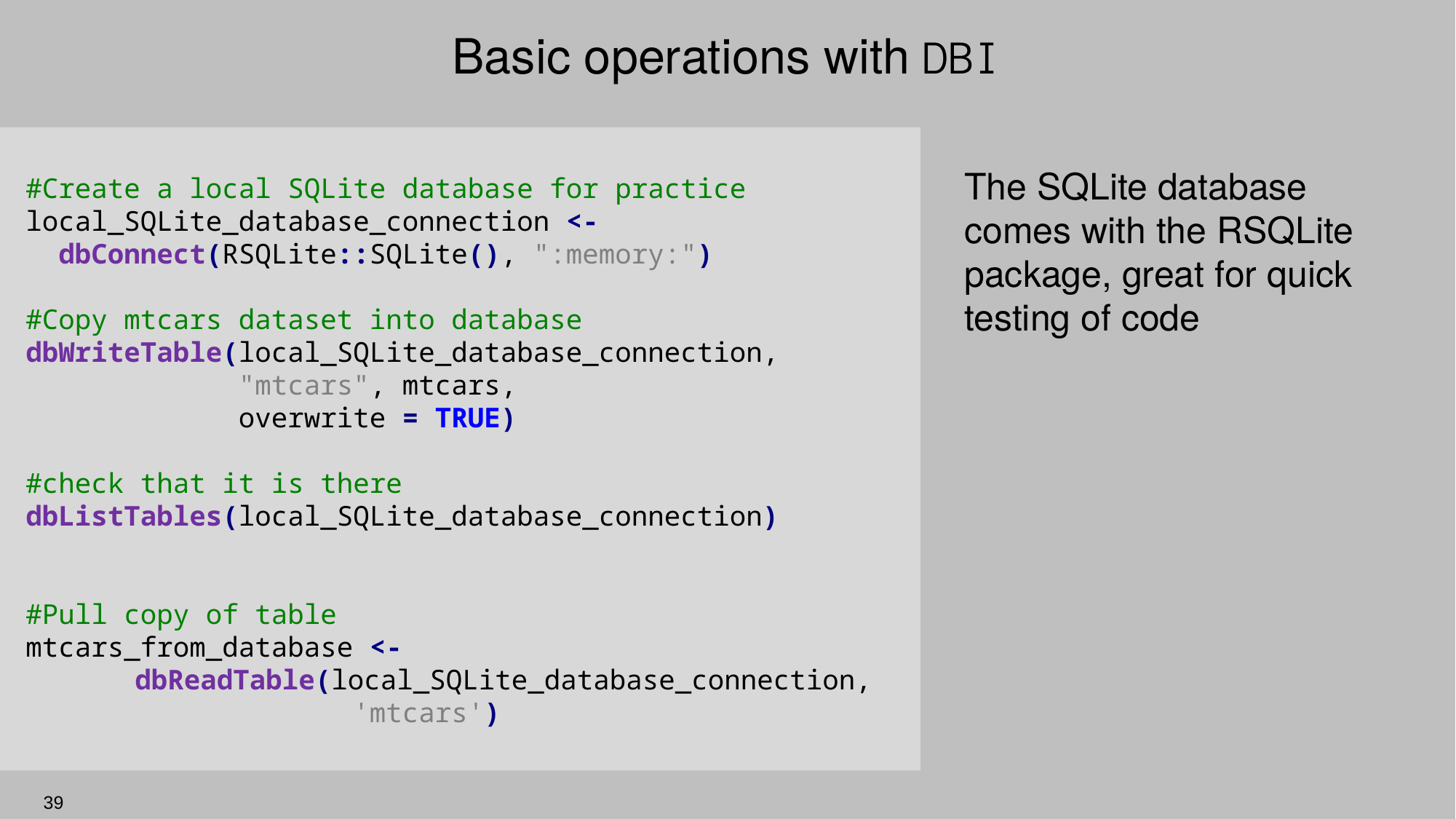

# Basic operations with DBI

#Create a local SQLite database for practice
local_SQLite_database_connection <-
  dbConnect(RSQLite::SQLite(), ":memory:")

#Copy mtcars dataset into database
dbWriteTable(local_SQLite_database_connection,
             "mtcars", mtcars,
             overwrite = TRUE)

#check that it is there
dbListTables(local_SQLite_database_connection)

#Pull copy of table
mtcars_from_database <-
	dbReadTable(local_SQLite_database_connection,
            		'mtcars')
The SQLite database comes with the RSQLite package, great for quick testing of code